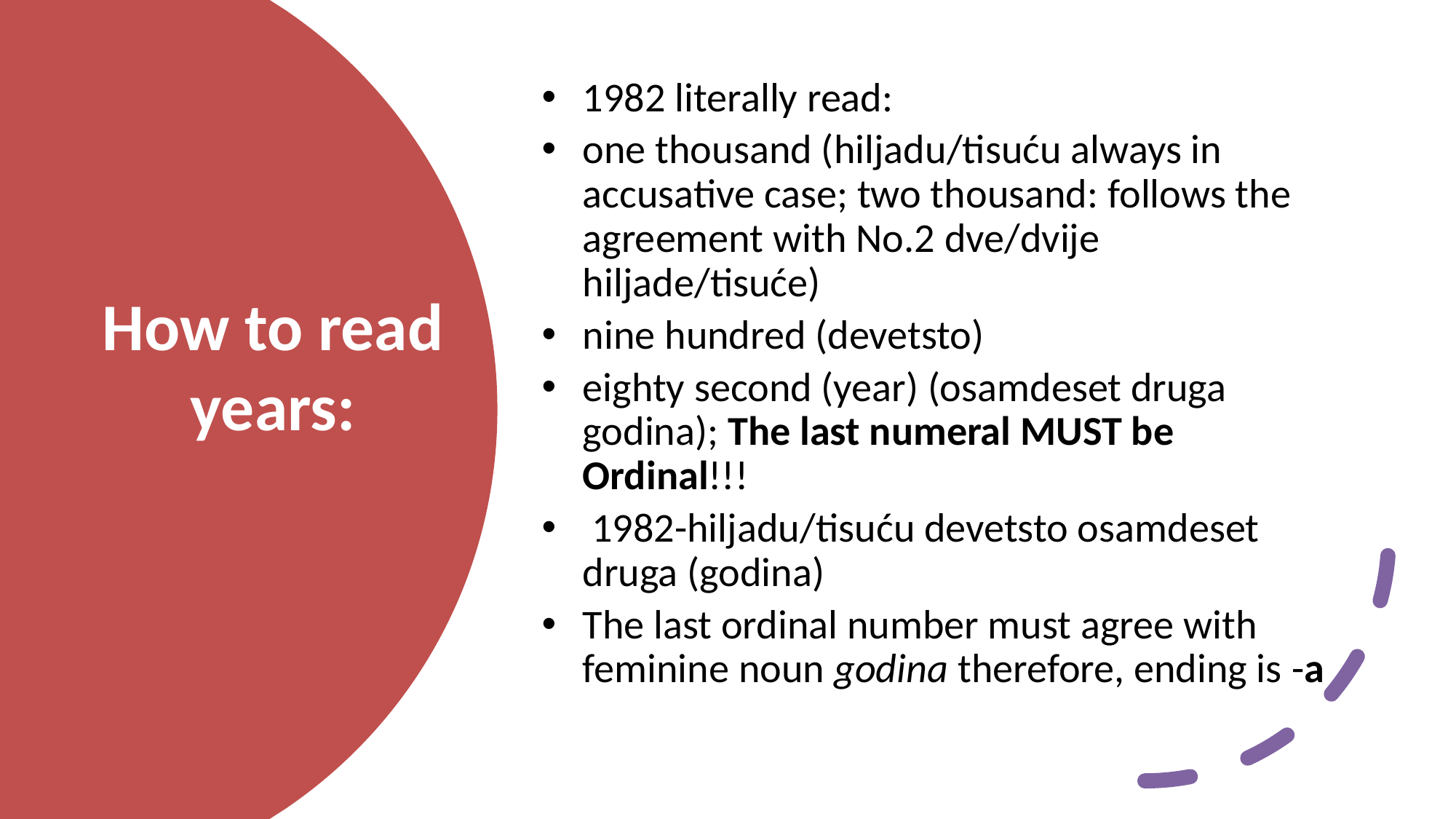

1982 literally read:
one thousand (hiljadu/tisuću always in accusative case; two thousand: follows the agreement with No.2 dve/dvije hiljade/tisuće)
nine hundred (devetsto)
eighty second (year) (osamdeset druga godina); The last numeral MUST be Ordinal!!!
 1982-hiljadu/tisuću devetsto osamdeset druga (godina)
The last ordinal number must agree with feminine noun godina therefore, ending is -a

# How to read years: